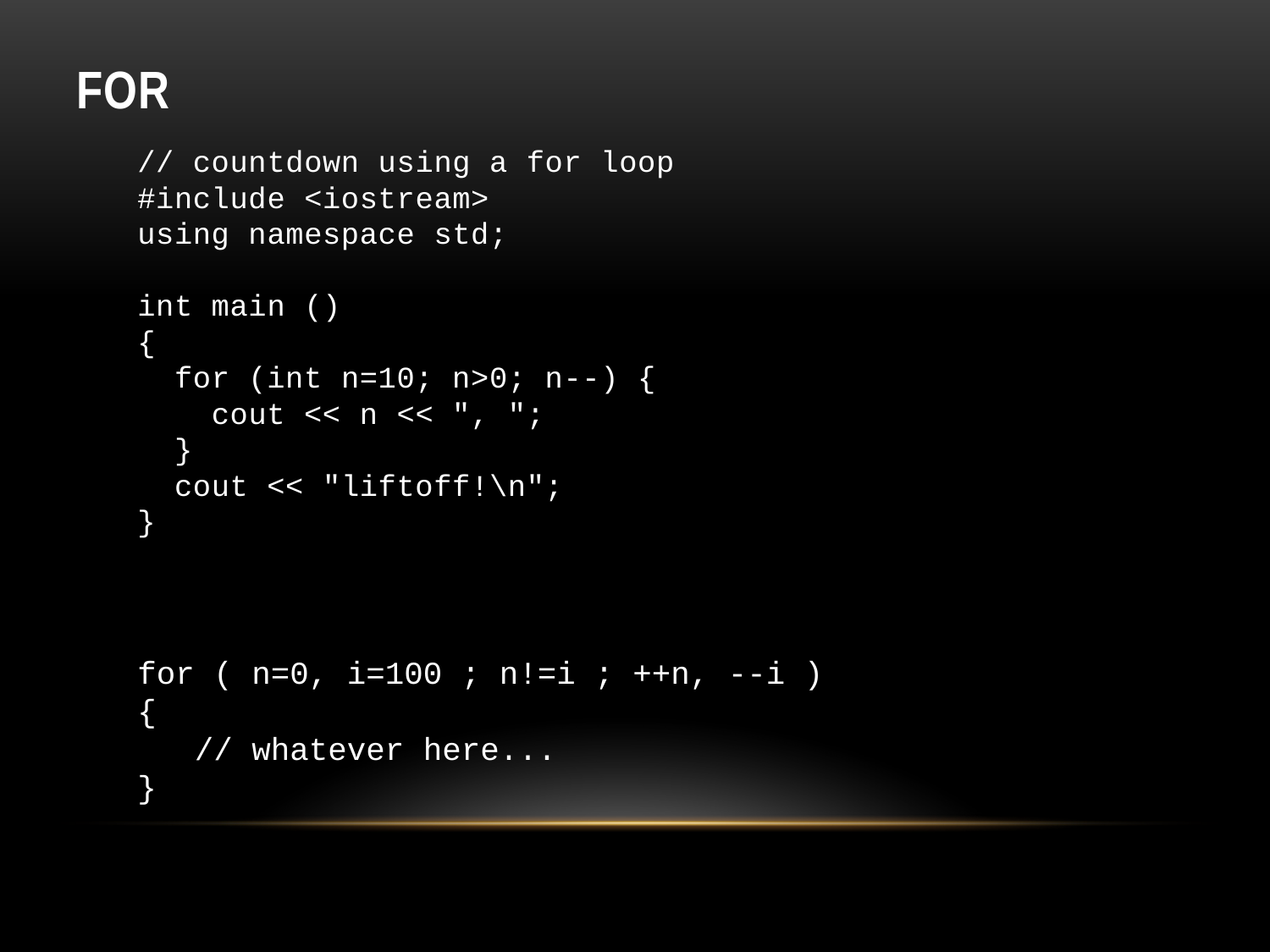

# FOR
// countdown using a for loop
#include <iostream>
using namespace std;

int main ()
{
  for (int n=10; n>0; n--) {
    cout << n << ", ";
  }
  cout << "liftoff!\n";
}
for ( n=0, i=100 ; n!=i ; ++n, --i )
{
   // whatever here...
}